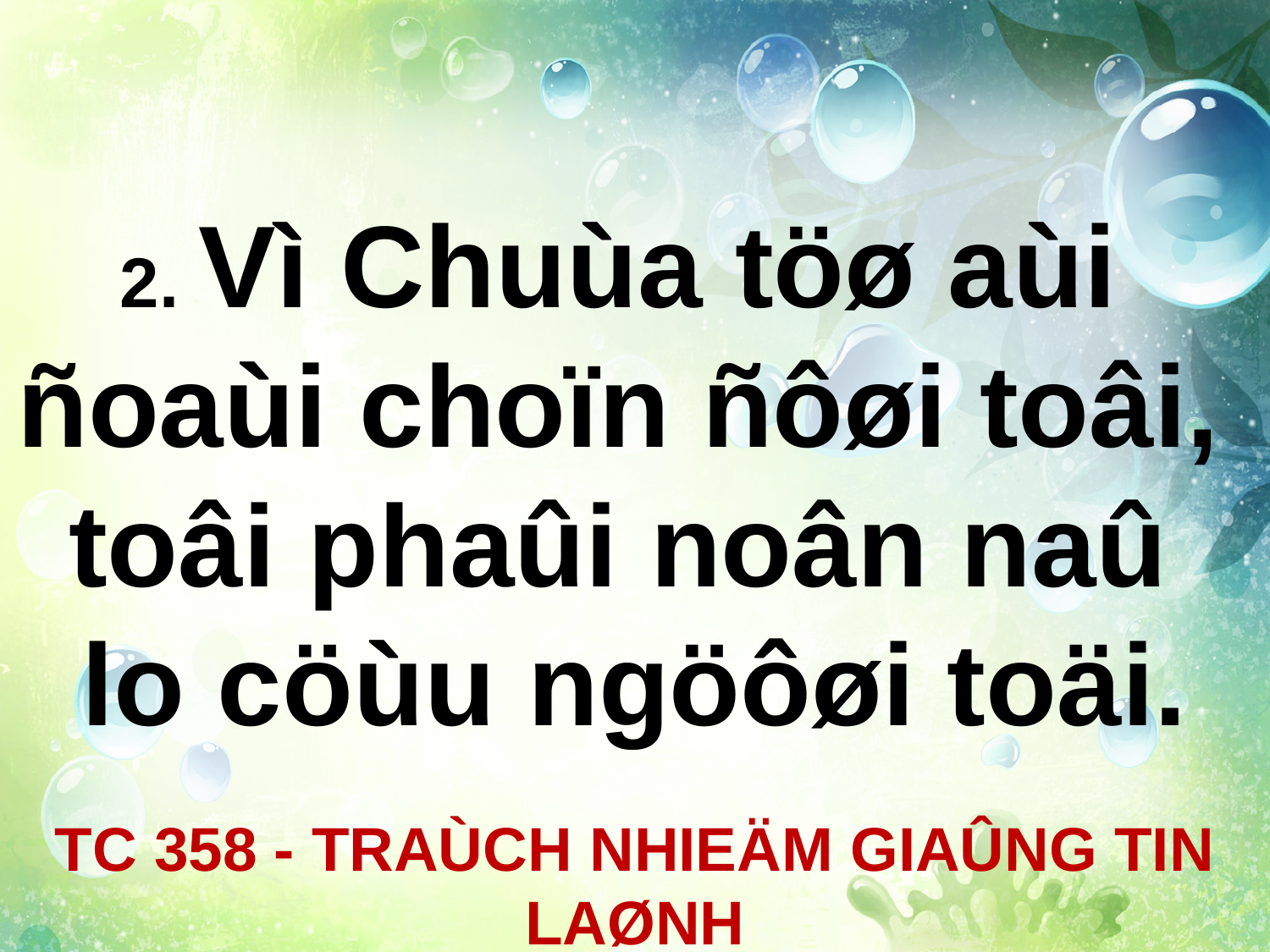

2. Vì Chuùa töø aùi
ñoaùi choïn ñôøi toâi,
toâi phaûi noân naû
lo cöùu ngöôøi toäi.
TC 358 - TRAÙCH NHIEÄM GIAÛNG TIN LAØNH